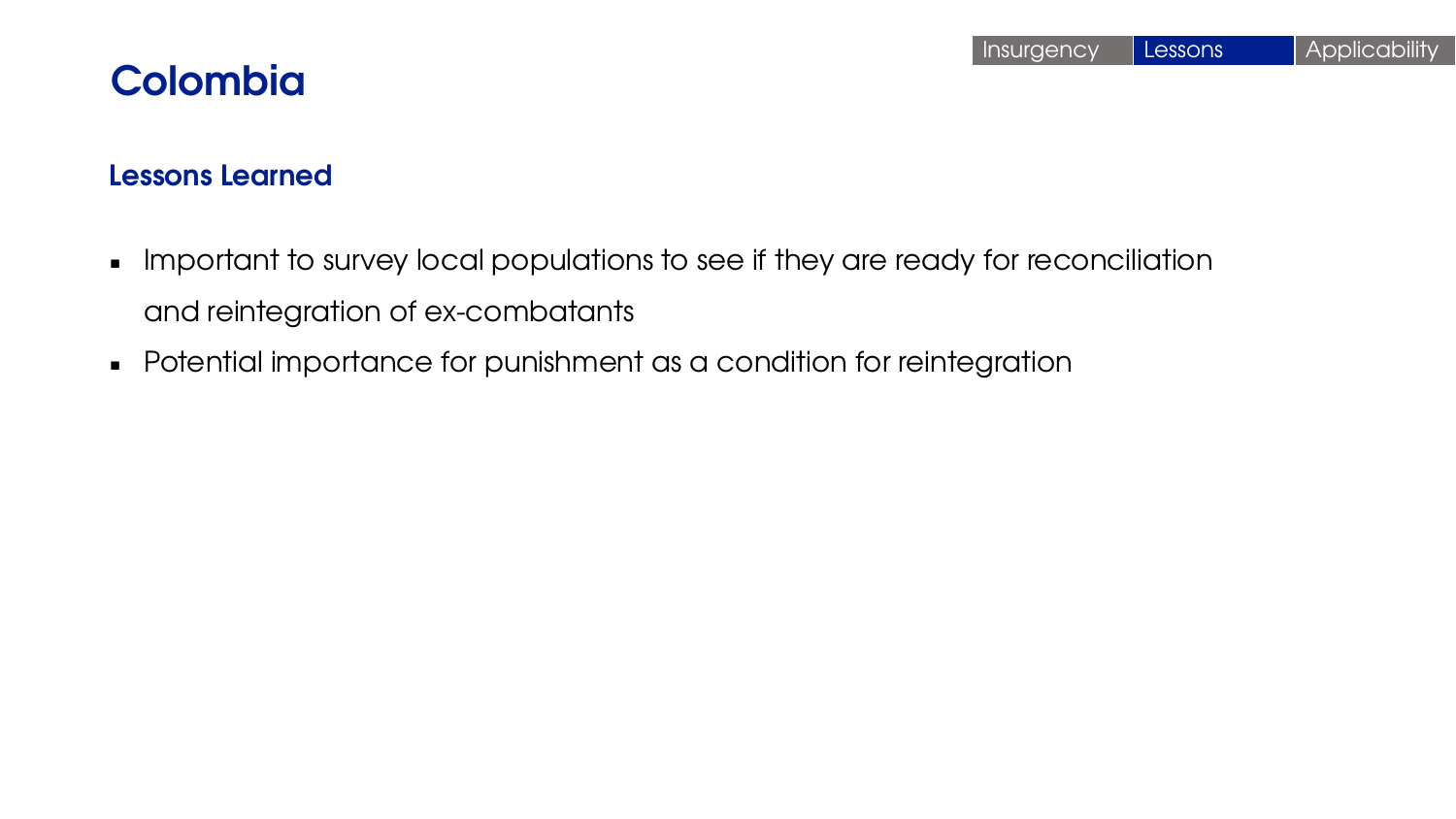

| Insurgency | Lessons | Applicability |
| --- | --- | --- |
Colombia
Lessons Learned

Important to survey local populations to see if they are ready for reconciliation and reintegration of ex-combatants
Potential importance for punishment as a condition for reintegration